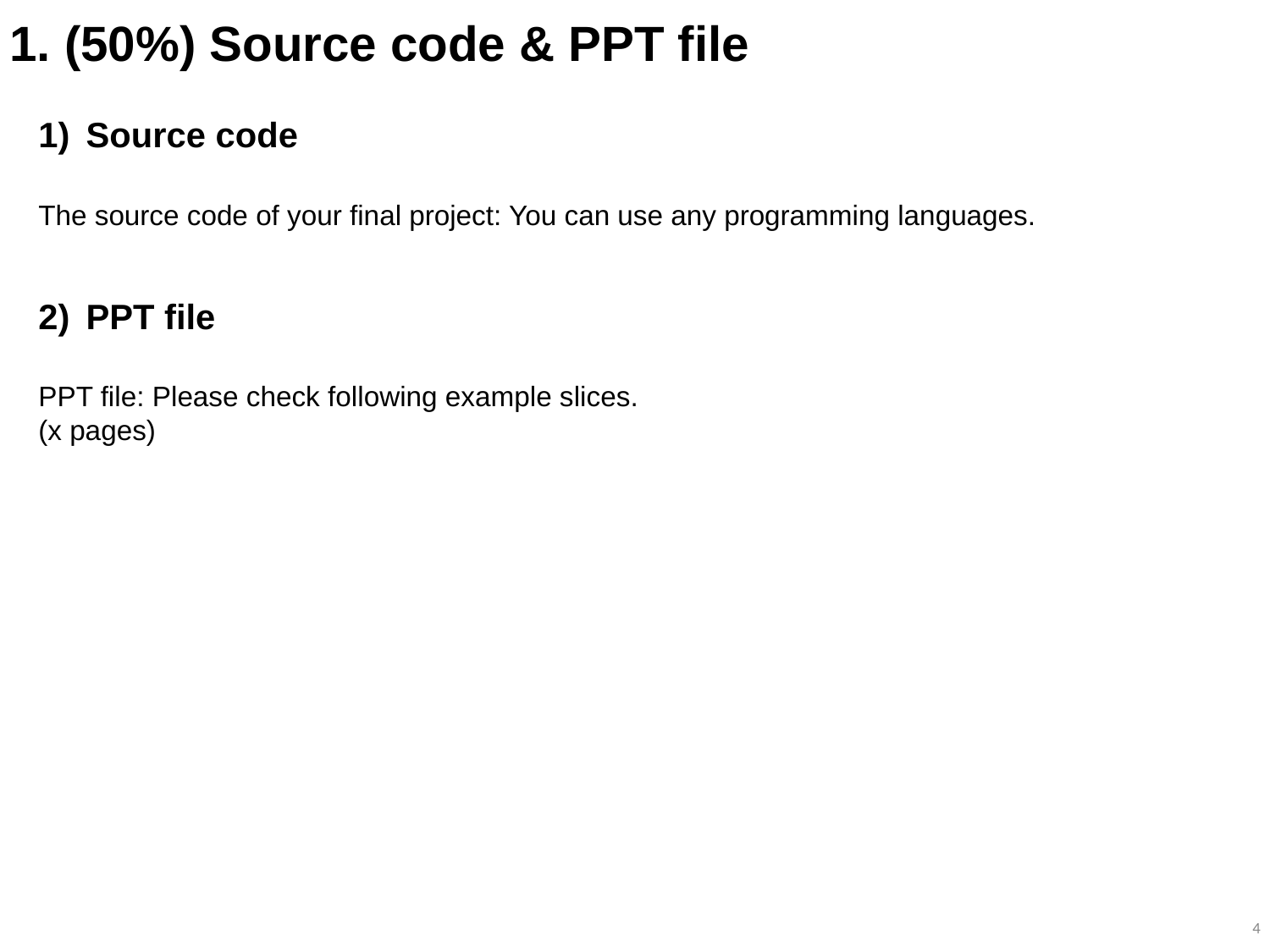

# 1. (50%) Source code & PPT file
Source code

The source code of your final project: You can use any programming languages.

PPT file

PPT file: Please check following example slices.
(x pages)

4